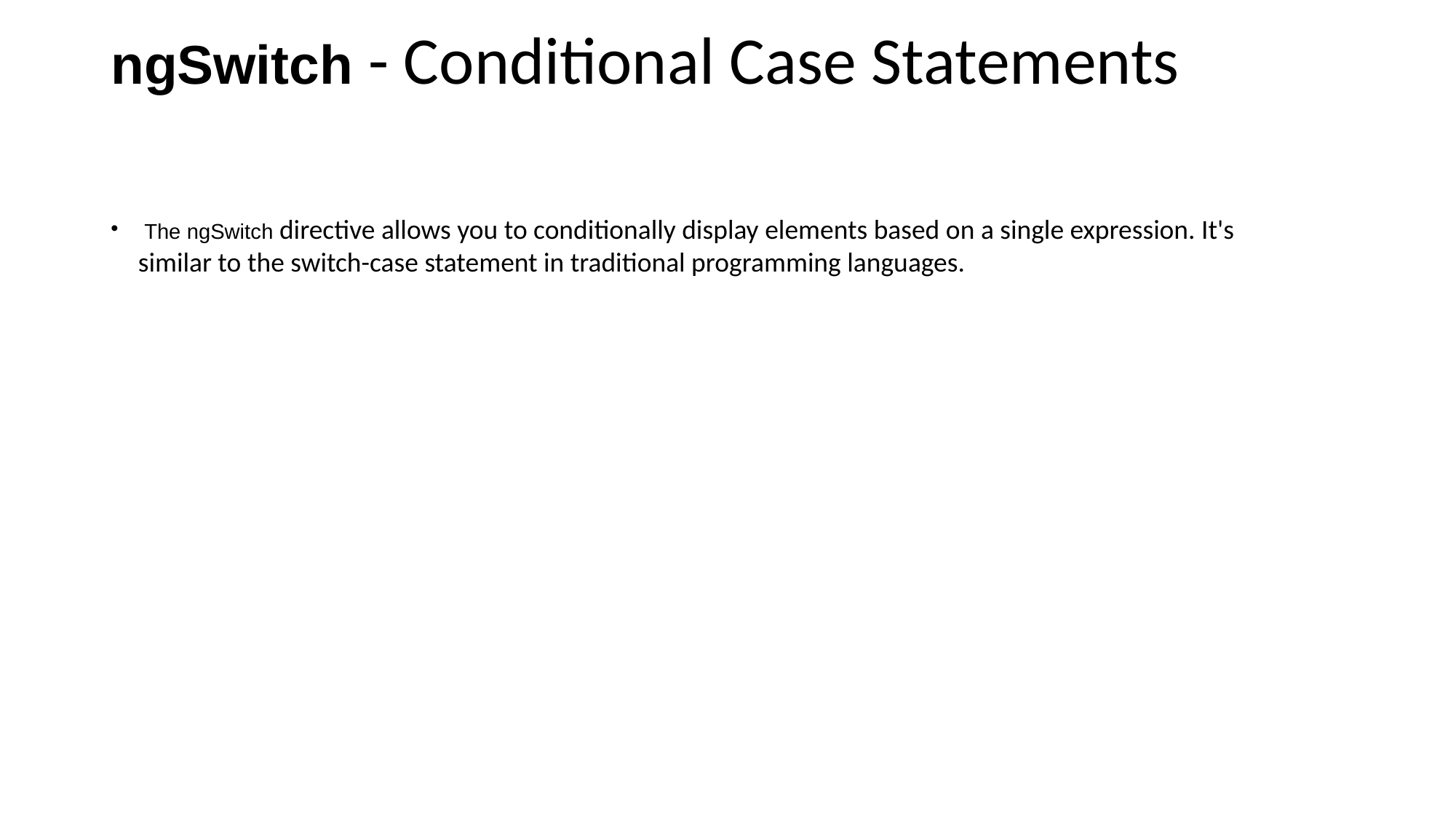

# ngSwitch - Conditional Case Statements
 The ngSwitch directive allows you to conditionally display elements based on a single expression. It's similar to the switch-case statement in traditional programming languages.